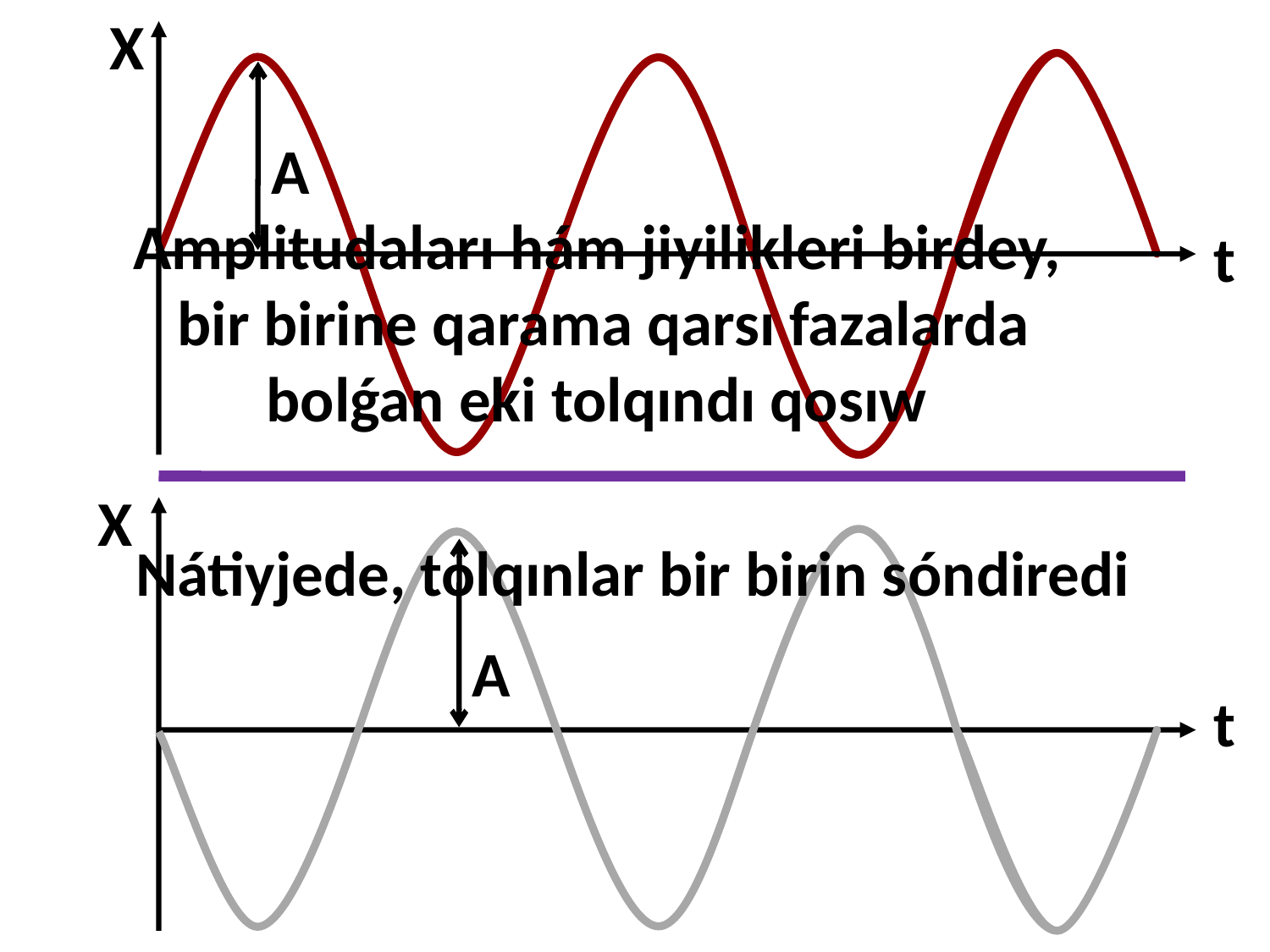

X

A
Amplitudaları hám jiyilikleri birdey,
bir birine qarama qarsı fazalarda bolǵan eki tolqındı qosıw
t
X

Nátiyjede, tolqınlar bir birin sóndiredi

A
t